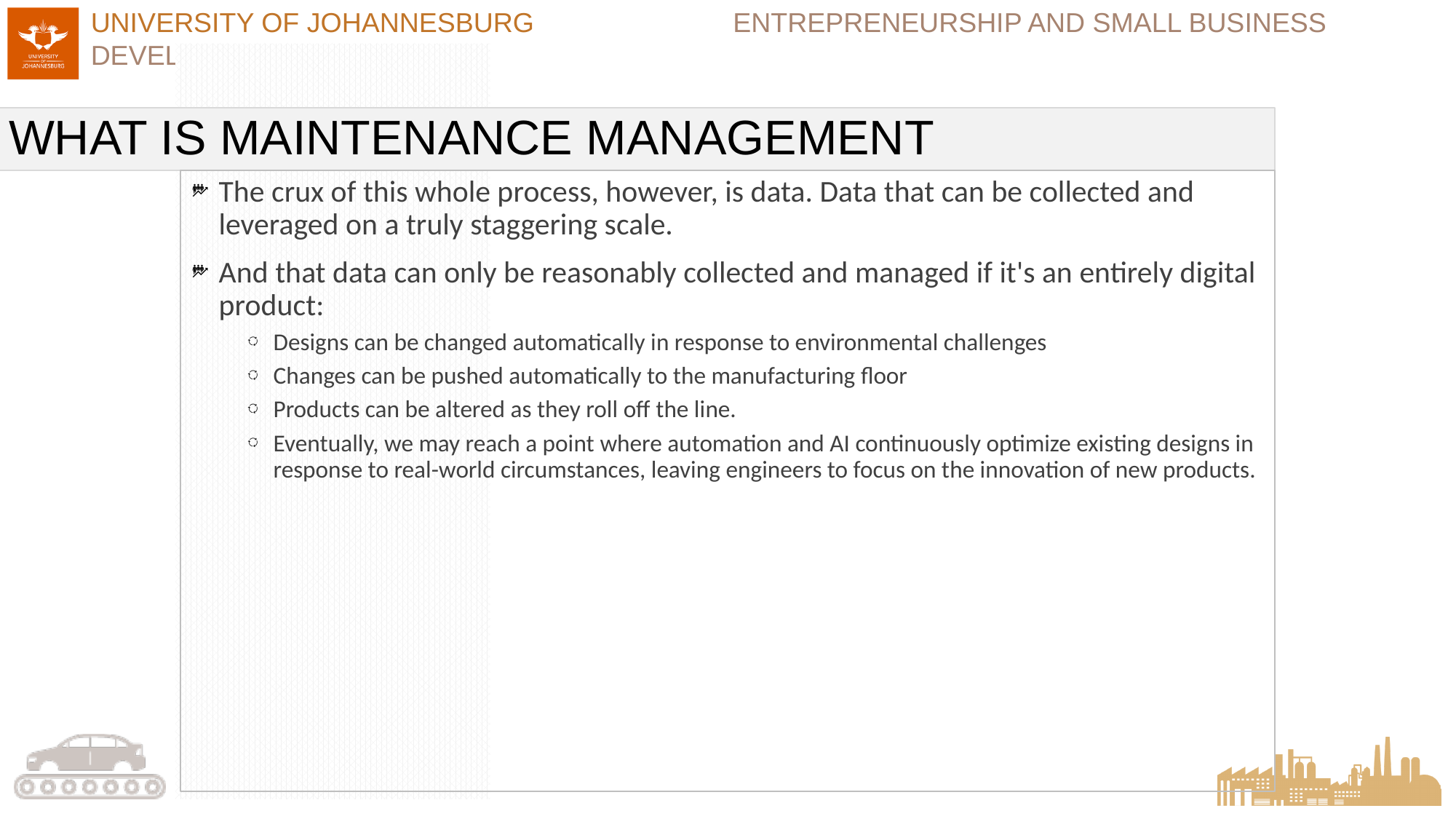

# WHAT IS MAINTENANCE MANAGEMENT
The crux of this whole process, however, is data. Data that can be collected and leveraged on a truly staggering scale.
And that data can only be reasonably collected and managed if it's an entirely digital product:
Designs can be changed automatically in response to environmental challenges
Changes can be pushed automatically to the manufacturing floor
Products can be altered as they roll off the line.
Eventually, we may reach a point where automation and AI continuously optimize existing designs in response to real-world circumstances, leaving engineers to focus on the innovation of new products.